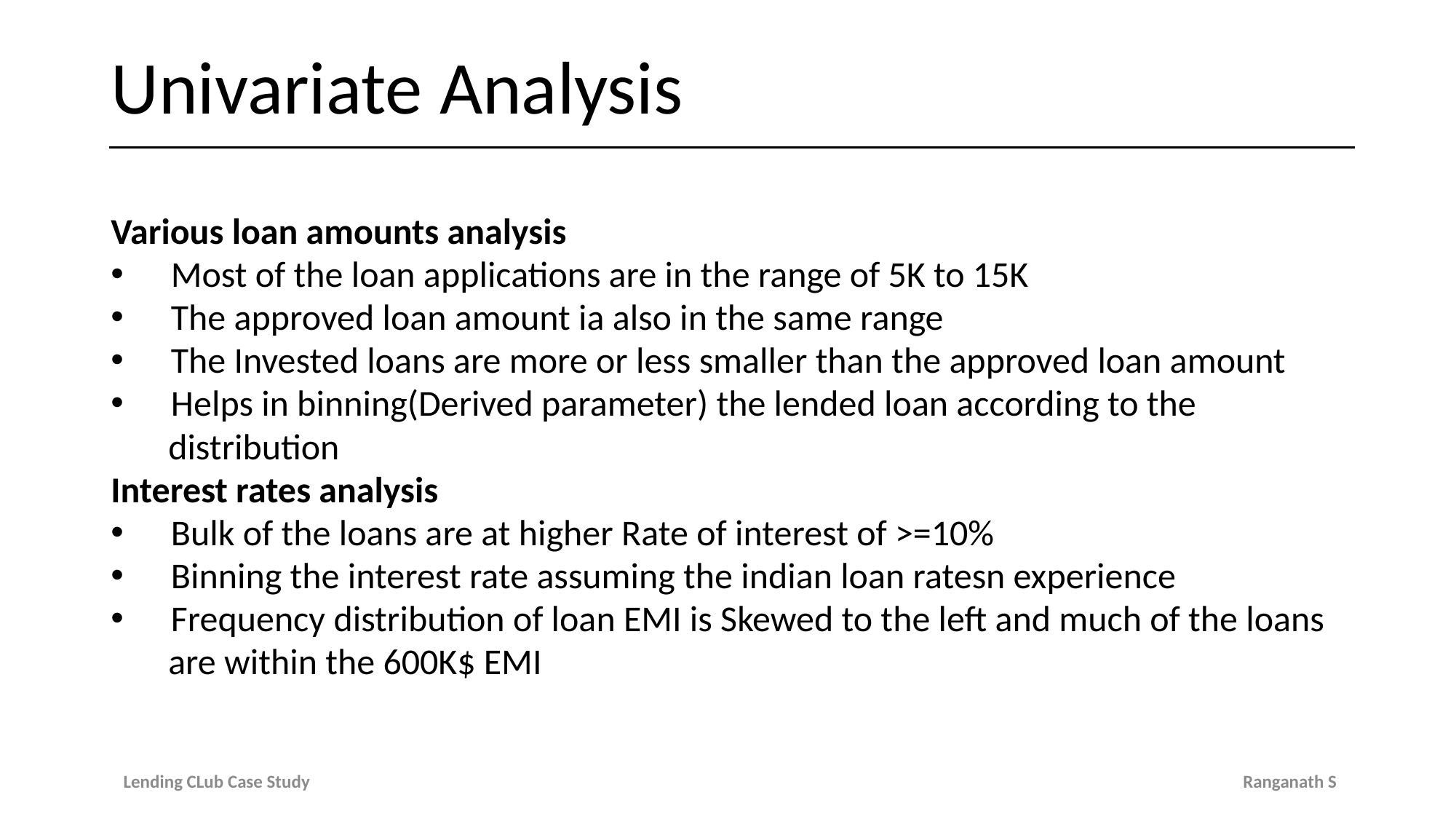

# Univariate Analysis

Various loan amounts analysis
    Most of the loan applications are in the range of 5K to 15K
    The approved loan amount ia also in the same range
    The Invested loans are more or less smaller than the approved loan amount
    Helps in binning(Derived parameter) the lended loan according to the
       distribution
Interest rates analysis
    Bulk of the loans are at higher Rate of interest of >=10%
    Binning the interest rate assuming the indian loan ratesn experience
    Frequency distribution of loan EMI is Skewed to the left and much of the loans
       are within the 600K$ EMI
Lending CLub Case Study                                                                                                                                                                                                                                Ranganath S